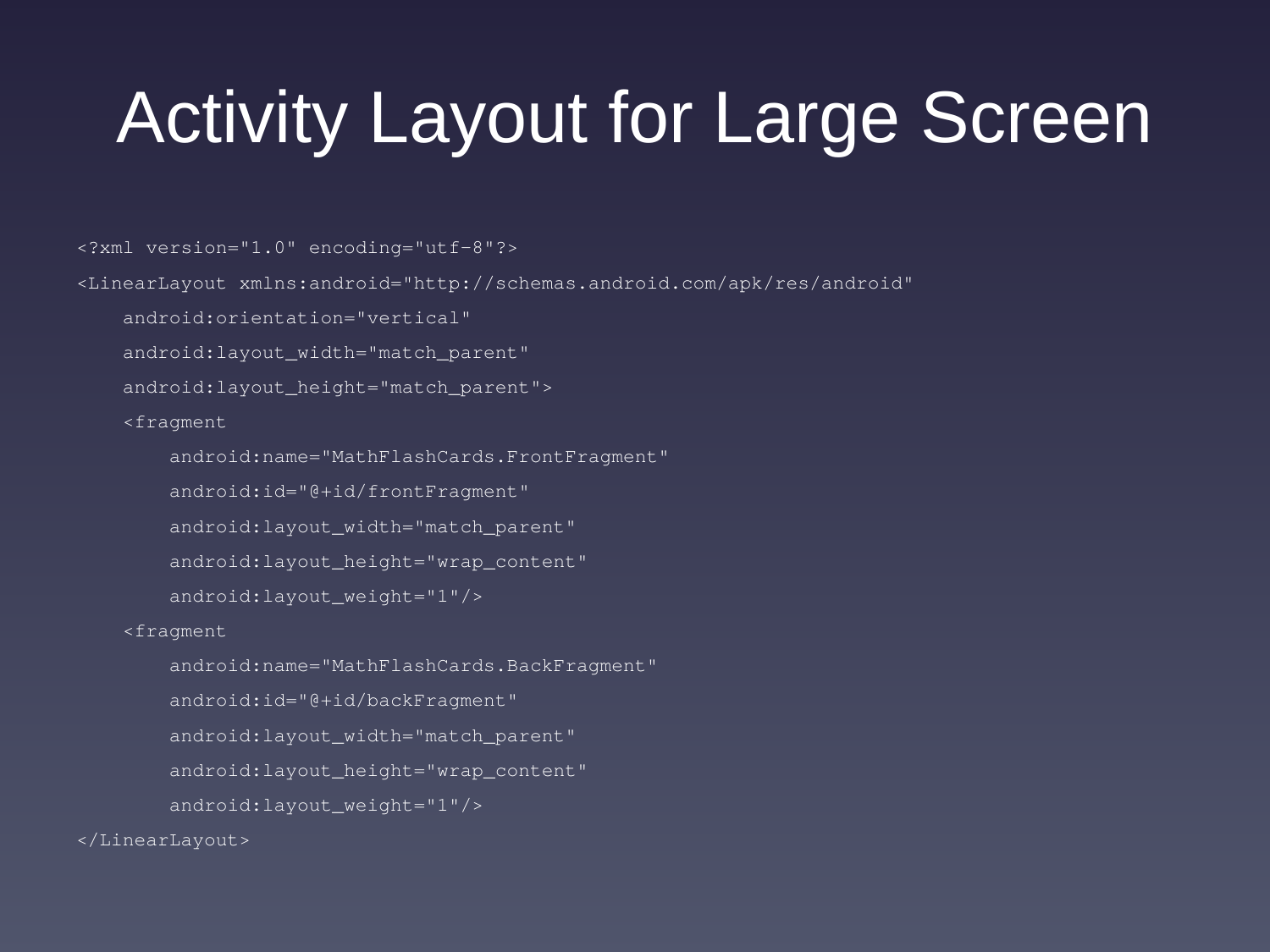

# Activity Layout for Large Screen
<?xml version="1.0" encoding="utf-8"?>
<LinearLayout xmlns:android="http://schemas.android.com/apk/res/android"
    android:orientation="vertical"
    android:layout_width="match_parent"
    android:layout_height="match_parent">
    <fragment
        android:name="MathFlashCards.FrontFragment"
        android:id="@+id/frontFragment"
        android:layout_width="match_parent"
        android:layout_height="wrap_content" 
        android:layout_weight="1"/>
    <fragment
        android:name="MathFlashCards.BackFragment"
        android:id="@+id/backFragment"
        android:layout_width="match_parent"
        android:layout_height="wrap_content" 
        android:layout_weight="1"/>
</LinearLayout>